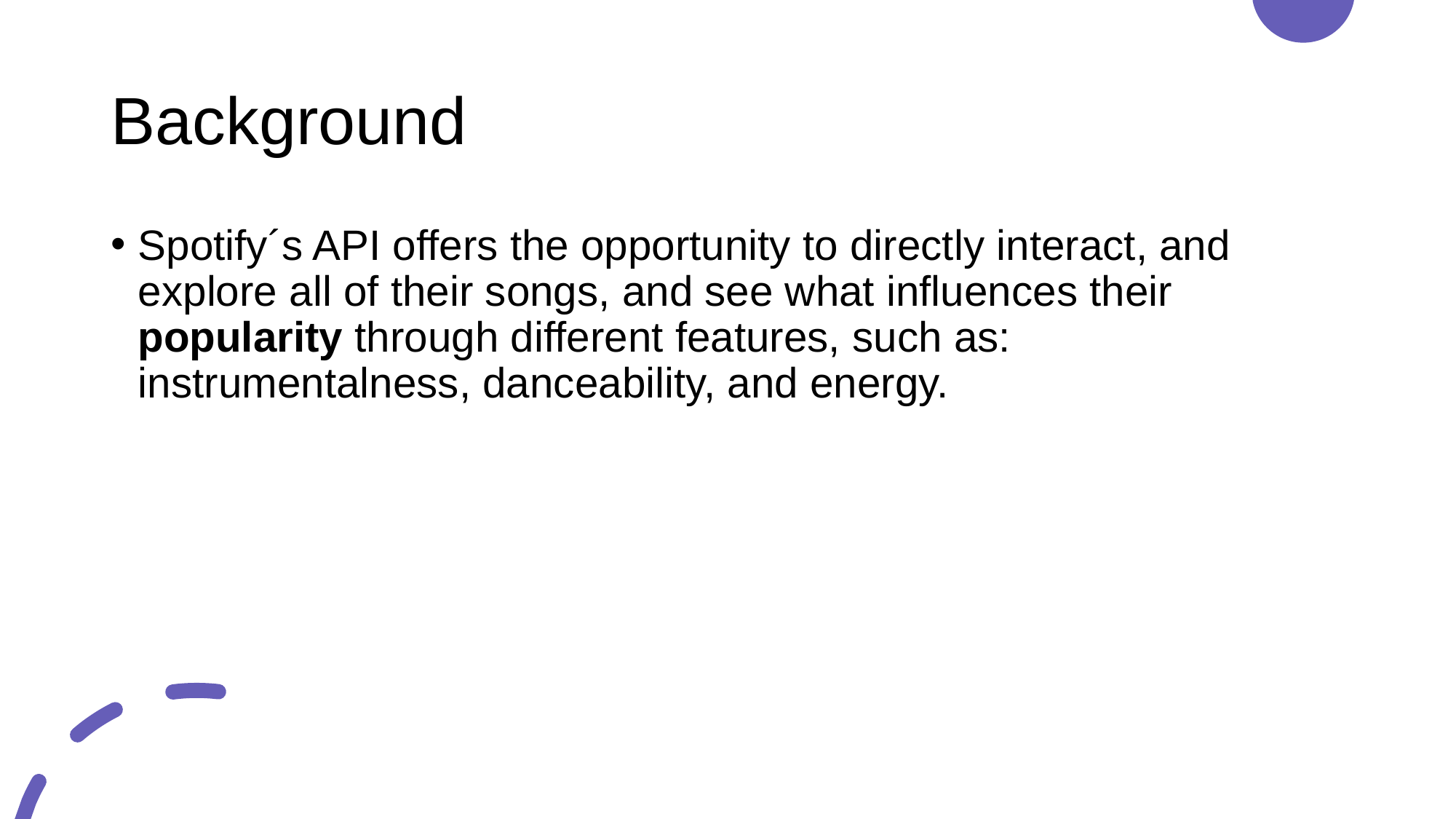

# Background
Spotify´s API offers the opportunity to directly interact, and explore all of their songs, and see what influences their popularity through different features, such as: instrumentalness, danceability, and energy.